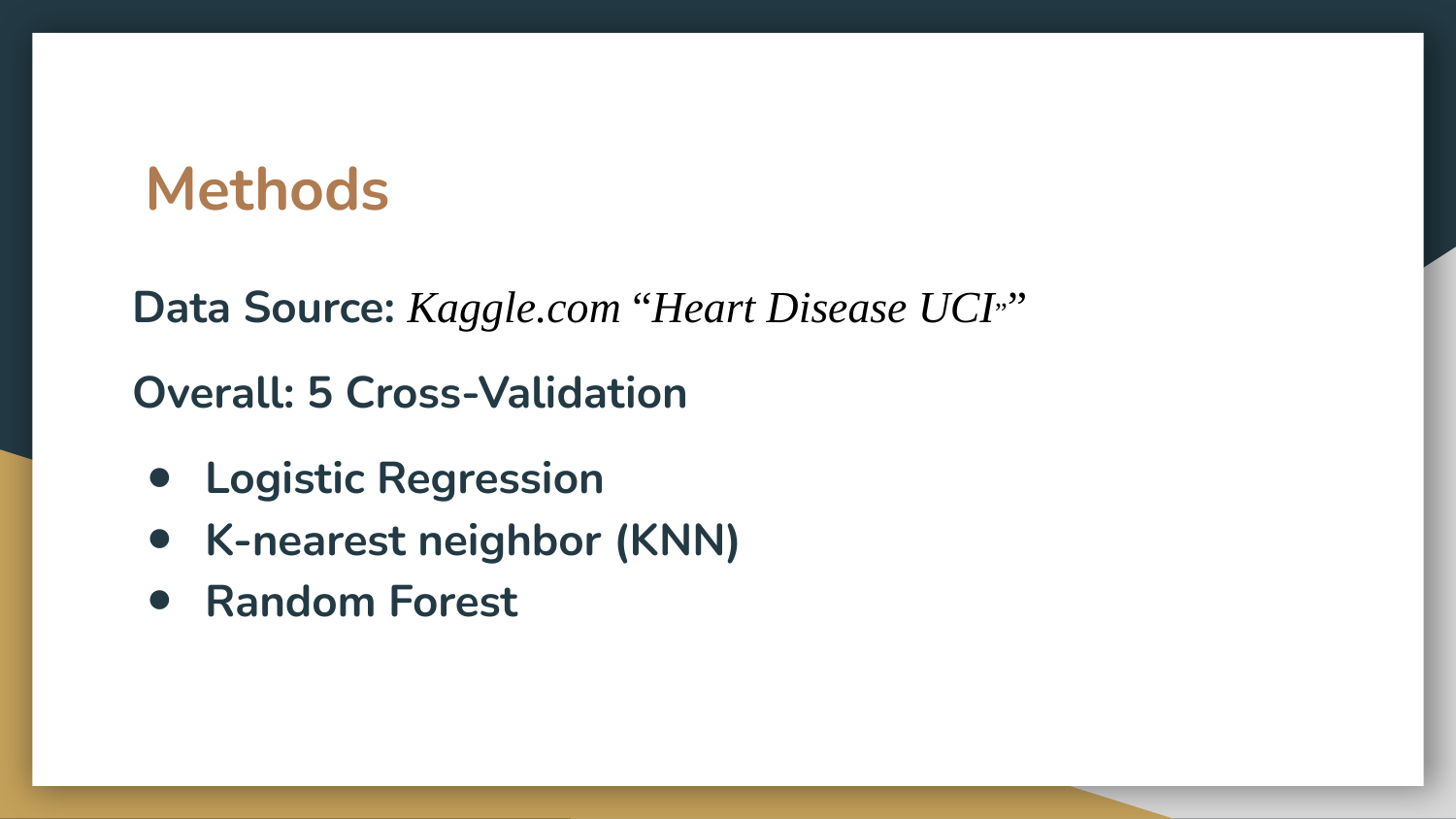

# Methods
Data Source: Kaggle.com “Heart Disease UCI””
Overall: 5 Cross-Validation
Logistic Regression
K-nearest neighbor (KNN)
Random Forest